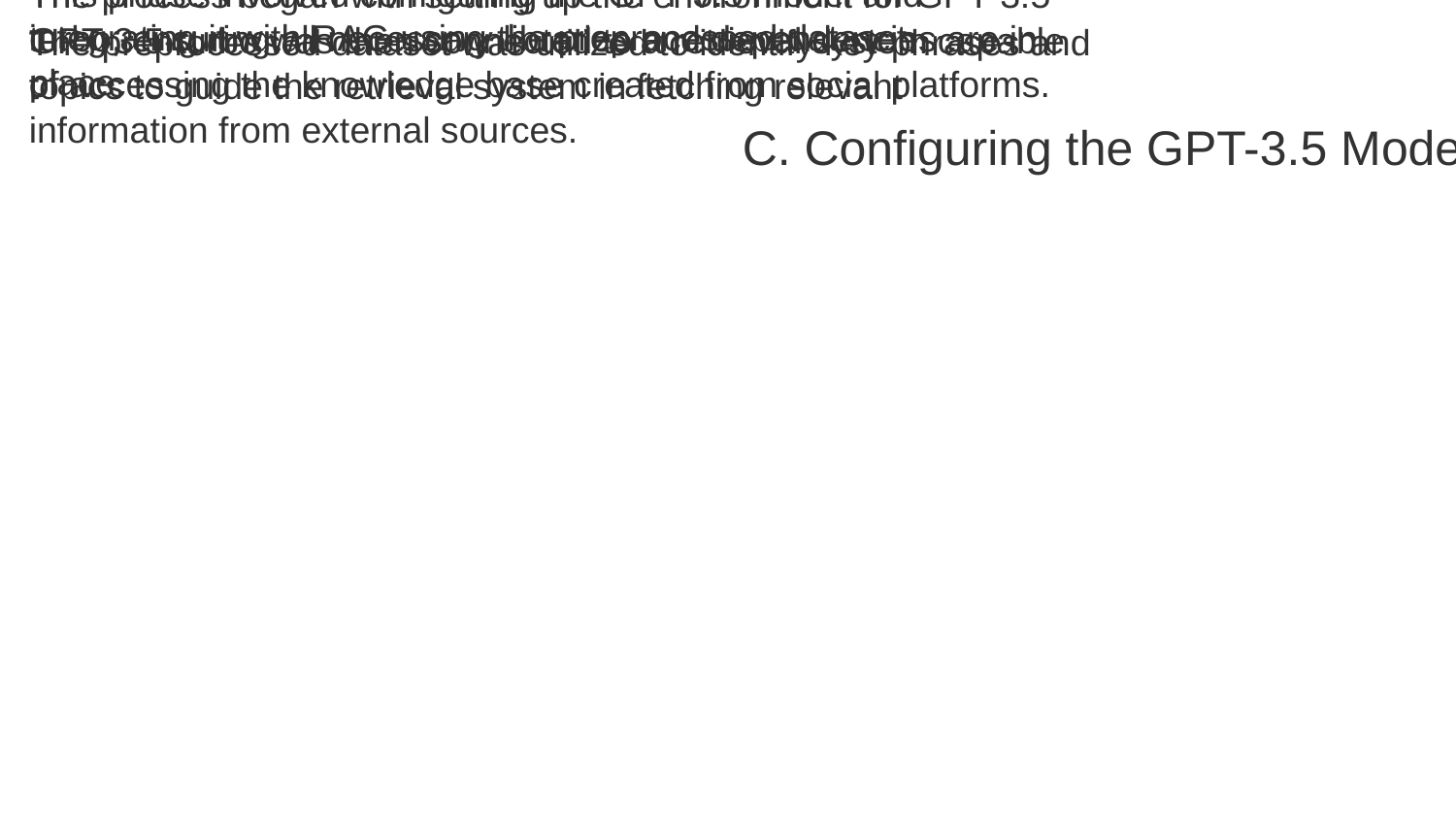

This phase involved configuring the GPT-3.5 model and integrating it with RAG using the preprocessed dataset.
The process began with setting up the environment for GPT-3.5-turbo, ensuring all necessary libraries and dependencies are in place.
GPT-3.5-turbo was then connected to a retrieval system capable of accessing the knowledge base created from social platforms.
The preprocessed dataset was utilized to identify key phrases and topics to guide the retrieval system in fetching relevant information from external sources.
C. Configuring the GPT-3.5 Model